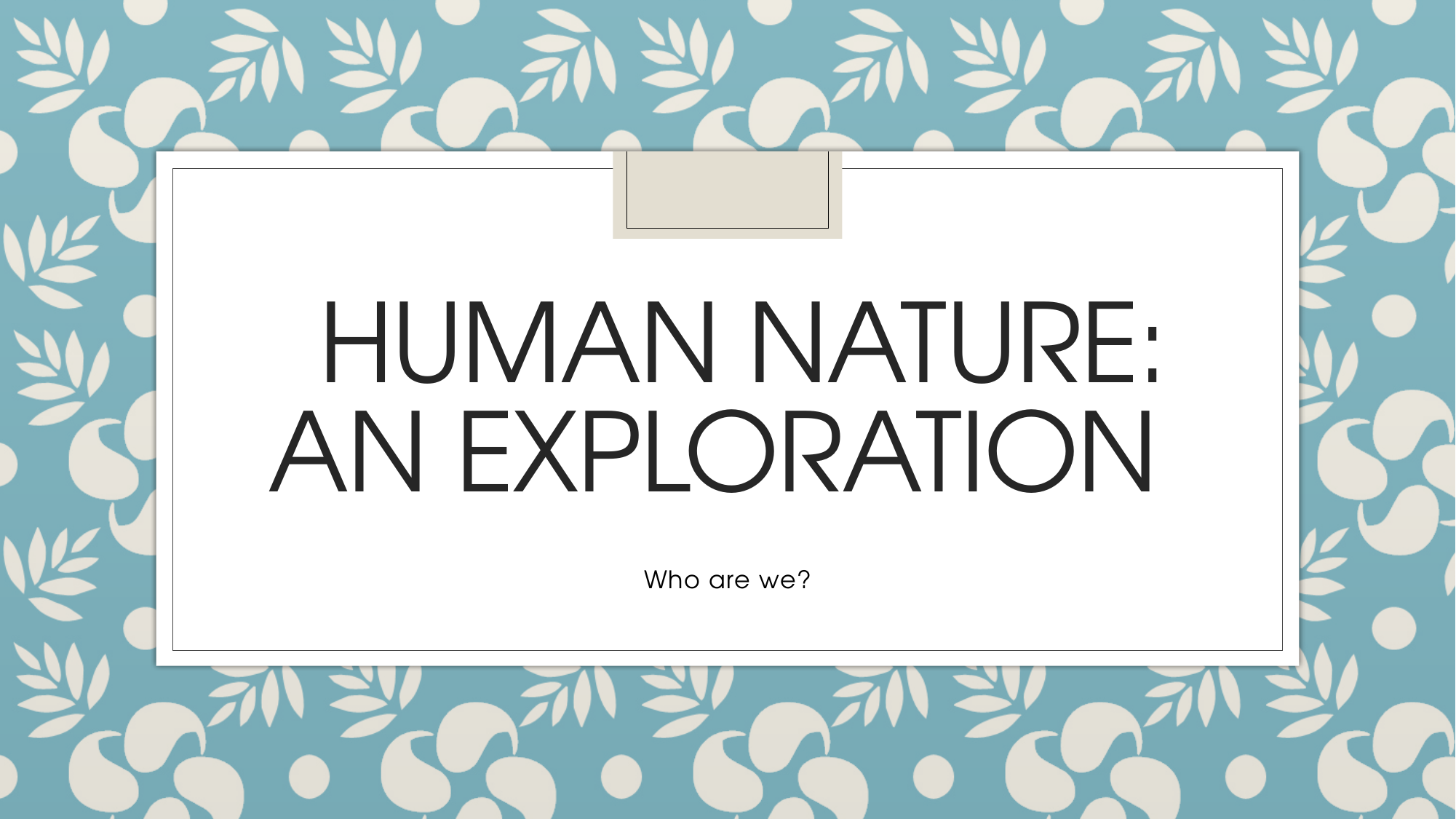

# Human Nature: An Exploration
 Who are we?